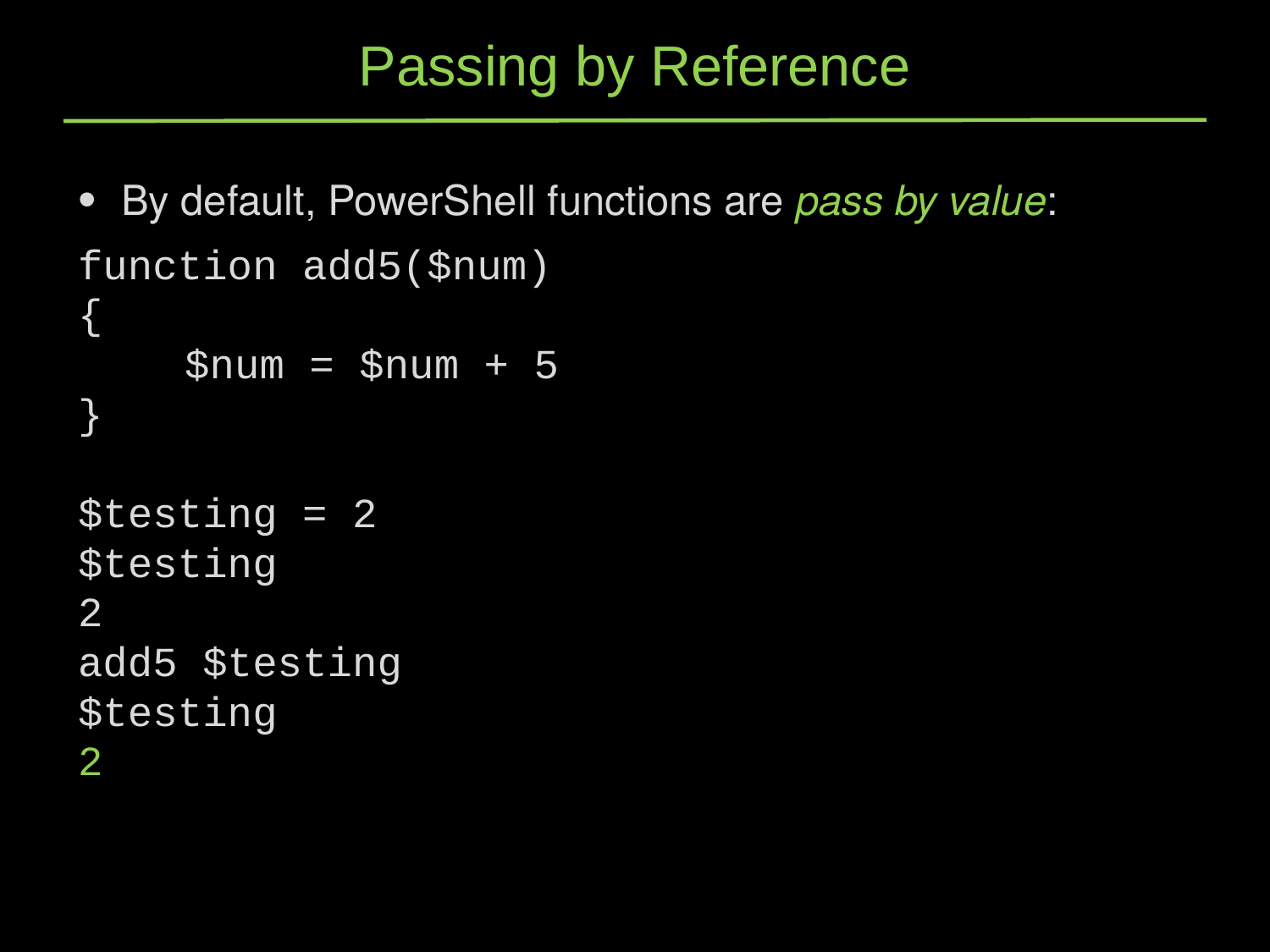

# Passing by Reference
By default, PowerShell functions are pass by value:
function add5($num)
{
	$num = $num + 5
}
$testing = 2
$testing
2 
add5 $testing
$testing
2